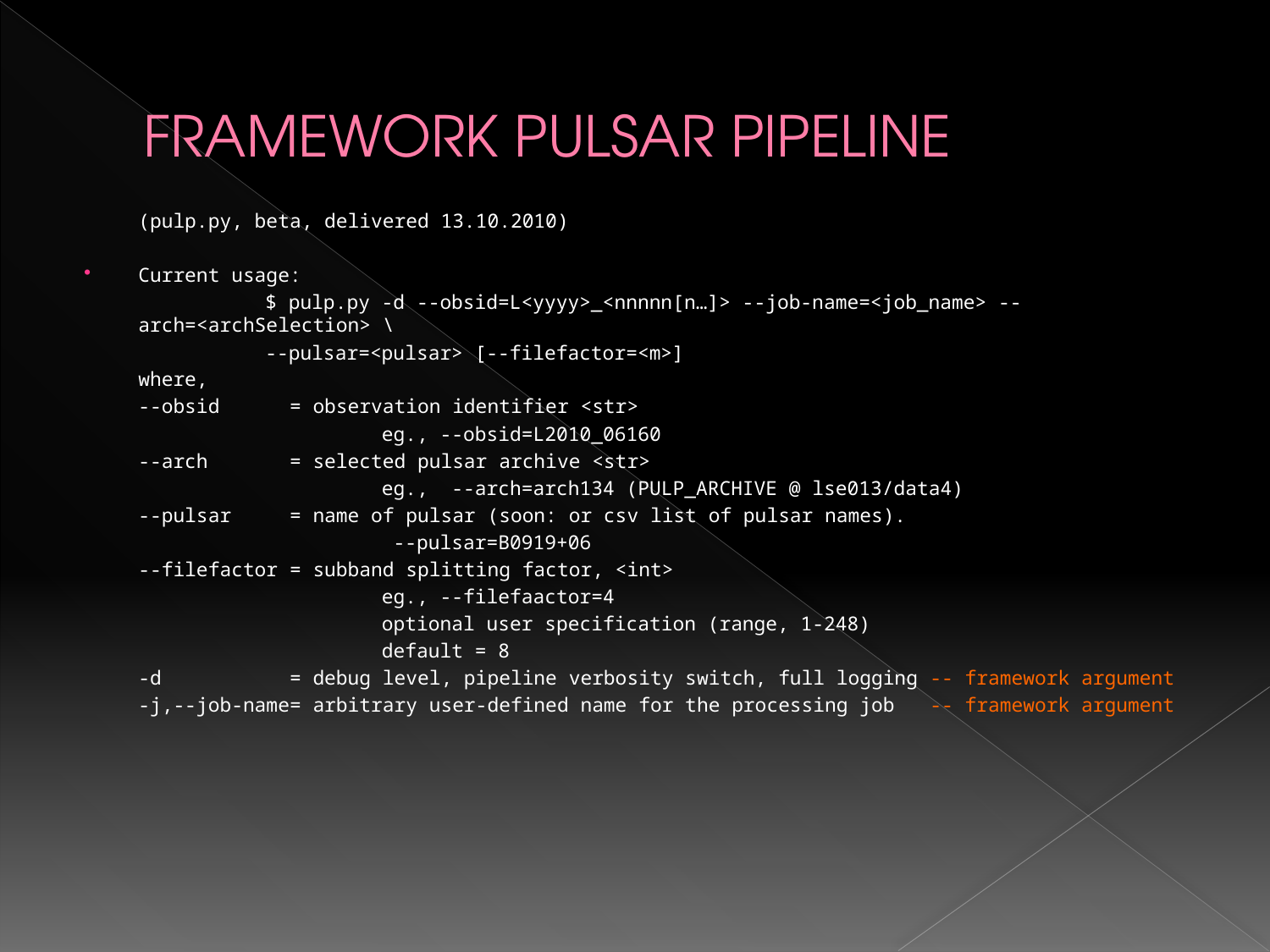

# Framework Pulsar Pipeline
	(pulp.py, beta, delivered 13.10.2010)

Current usage:
		$ pulp.py -d --obsid=L<yyyy>_<nnnnn[n…]> --job-name=<job_name> --arch=<archSelection> \
		--pulsar=<pulsar> [--filefactor=<m>]
	where,
	--obsid      = observation identifier <str>
		          eg., --obsid=L2010_06160
	--arch       = selected pulsar archive <str>
		          eg.,  --arch=arch134 (PULP_ARCHIVE @ lse013/data4)
	--pulsar     = name of pulsar (soon: or csv list of pulsar names).
		           --pulsar=B0919+06
	--filefactor = subband splitting factor, <int>
		          eg., --filefaactor=4
		          optional user specification (range, 1-248)
		          default = 8
	-d           = debug level, pipeline verbosity switch, full logging -- framework argument
	-j,--job-name= arbitrary user-defined name for the processing job   -- framework argument